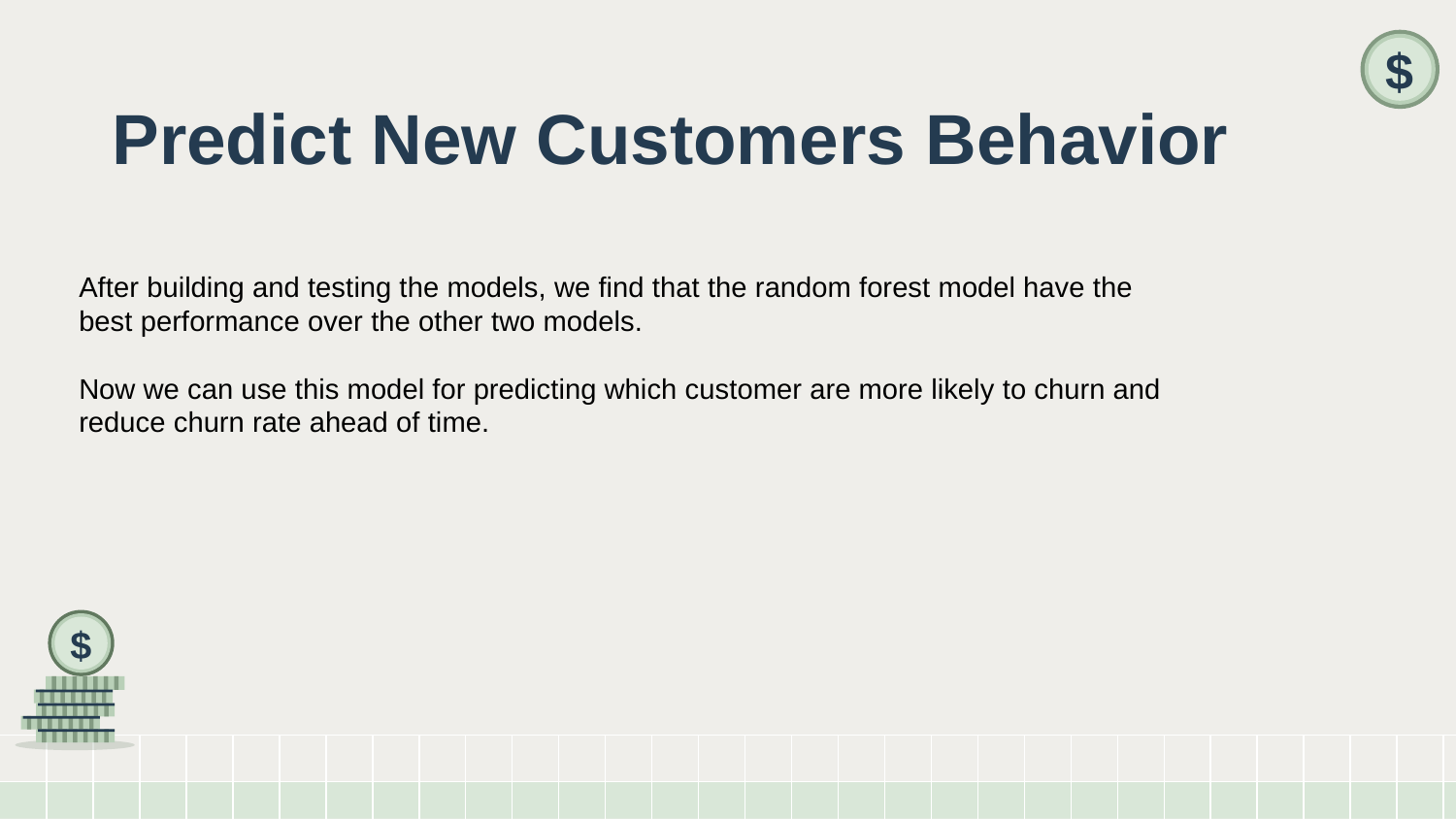

# Predict New Customers Behavior
After building and testing the models, we find that the random forest model have the best performance over the other two models.

Now we can use this model for predicting which customer are more likely to churn and reduce churn rate ahead of time.